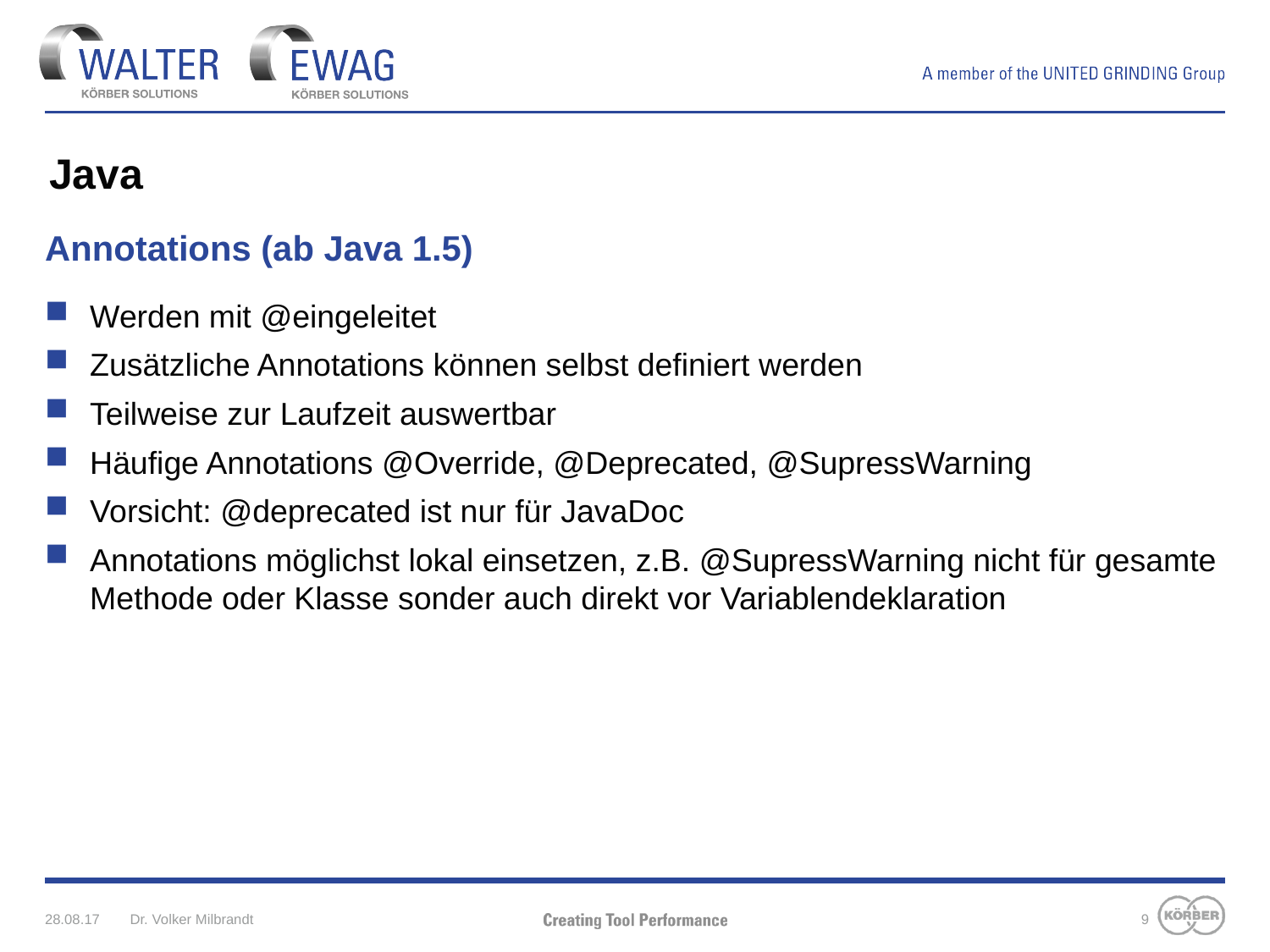

# Java
Annotations (ab Java 1.5)
Werden mit @eingeleitet
Zusätzliche Annotations können selbst definiert werden
Teilweise zur Laufzeit auswertbar
Häufige Annotations @Override, @Deprecated, @SupressWarning
Vorsicht: @deprecated ist nur für JavaDoc
Annotations möglichst lokal einsetzen, z.B. @SupressWarning nicht für gesamte Methode oder Klasse sonder auch direkt vor Variablendeklaration
28.08.17
Dr. Volker Milbrandt

9